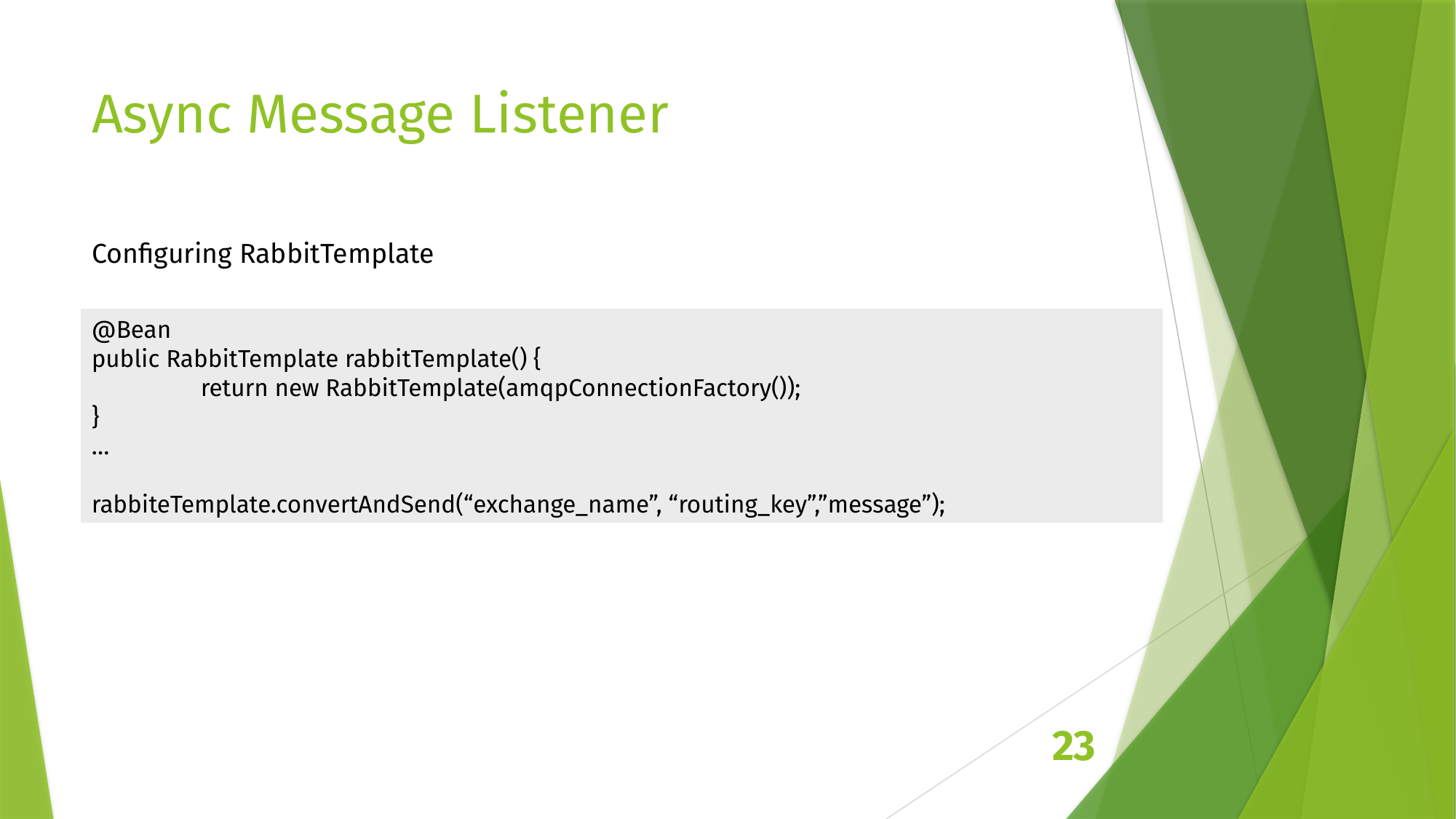

# Async Message Listener
Configuring RabbitTemplate
@Bean
public RabbitTemplate rabbitTemplate() {
	return new RabbitTemplate(amqpConnectionFactory());
}
…

rabbiteTemplate.convertAndSend(“exchange_name”, “routing_key”,”message”);
23